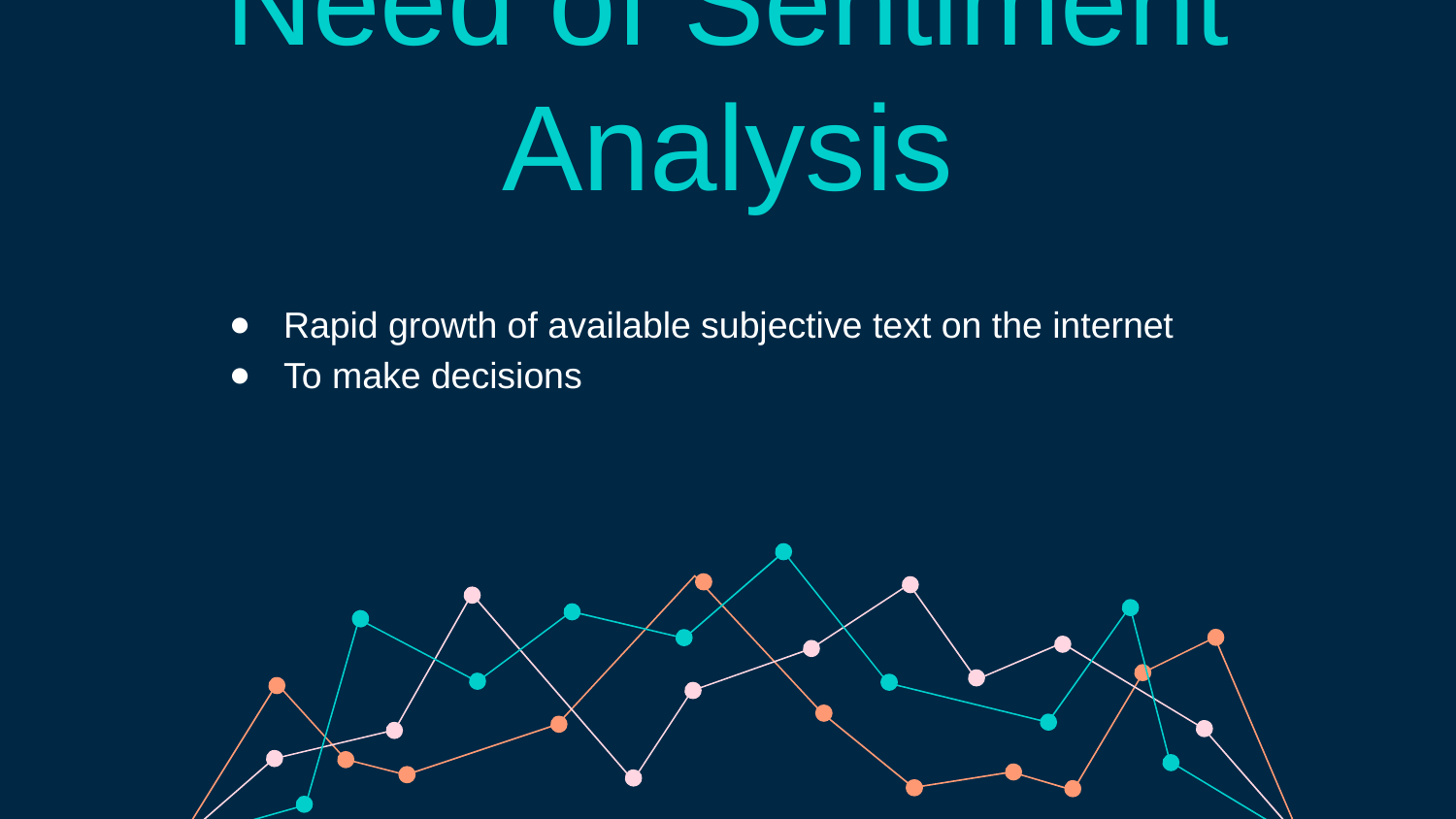

# Need of Sentiment Analysis
Rapid growth of available subjective text on the internet
To make decisions